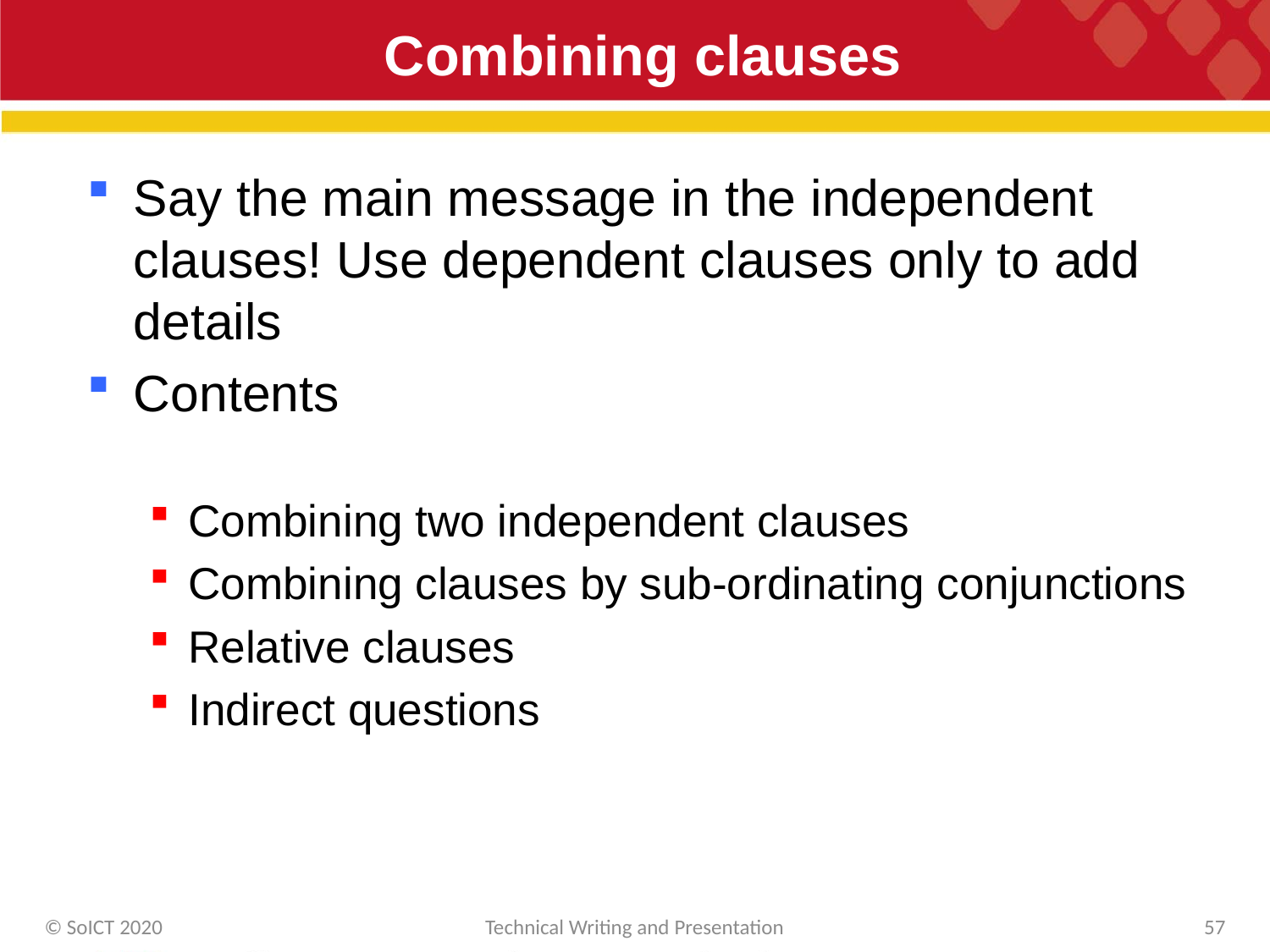

# Combining clauses
Say the main message in the independent clauses! Use dependent clauses only to add details
Contents
Combining two independent clauses
Combining clauses by sub-ordinating conjunctions
Relative clauses
Indirect questions
© SoICT 2020
Technical Writing and Presentation
57